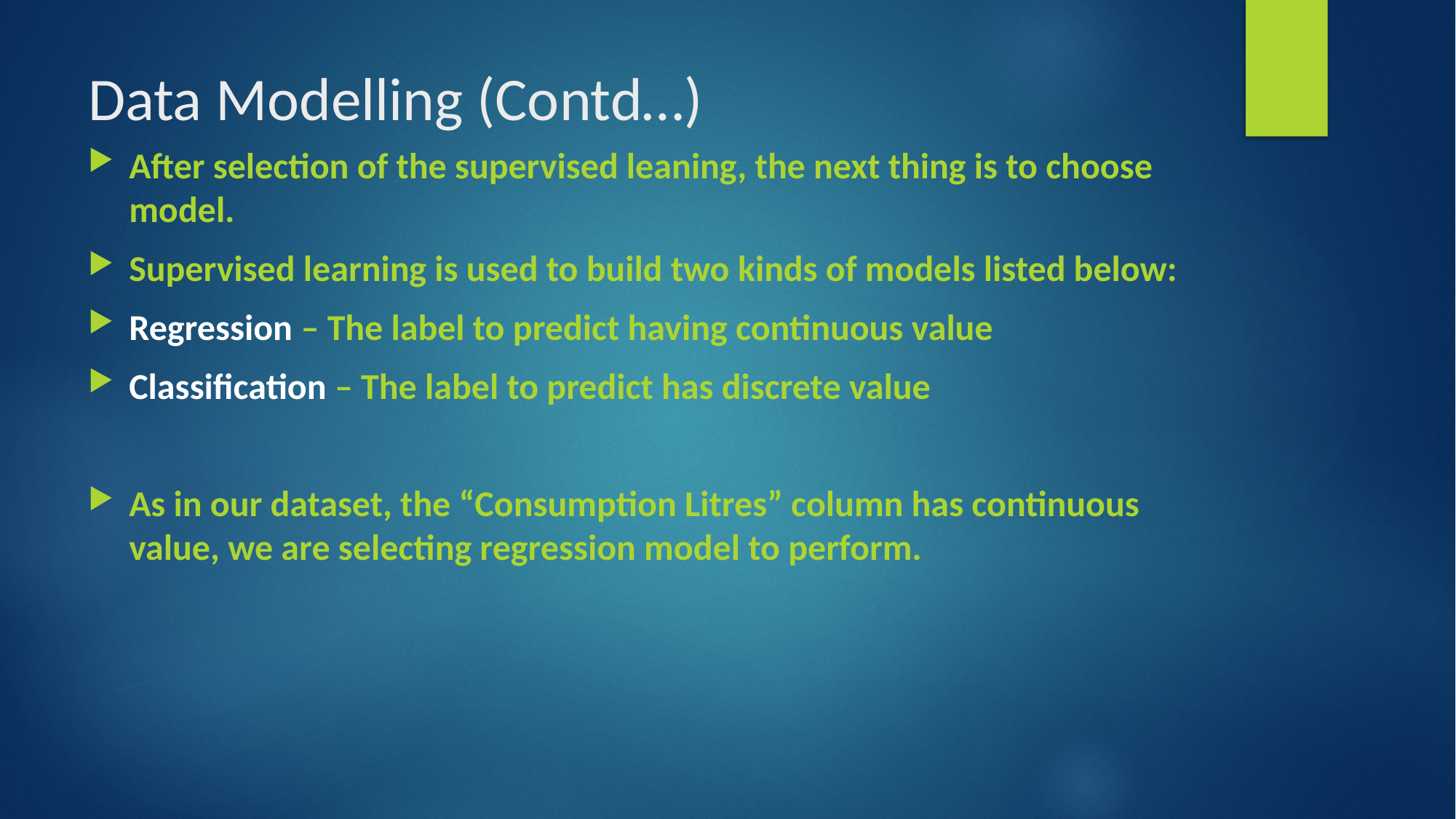

# Data Modelling (Contd…)
After selection of the supervised leaning, the next thing is to choose model.
Supervised learning is used to build two kinds of models listed below:
Regression – The label to predict having continuous value
Classification – The label to predict has discrete value

As in our dataset, the “Consumption Litres” column has continuous value, we are selecting regression model to perform.